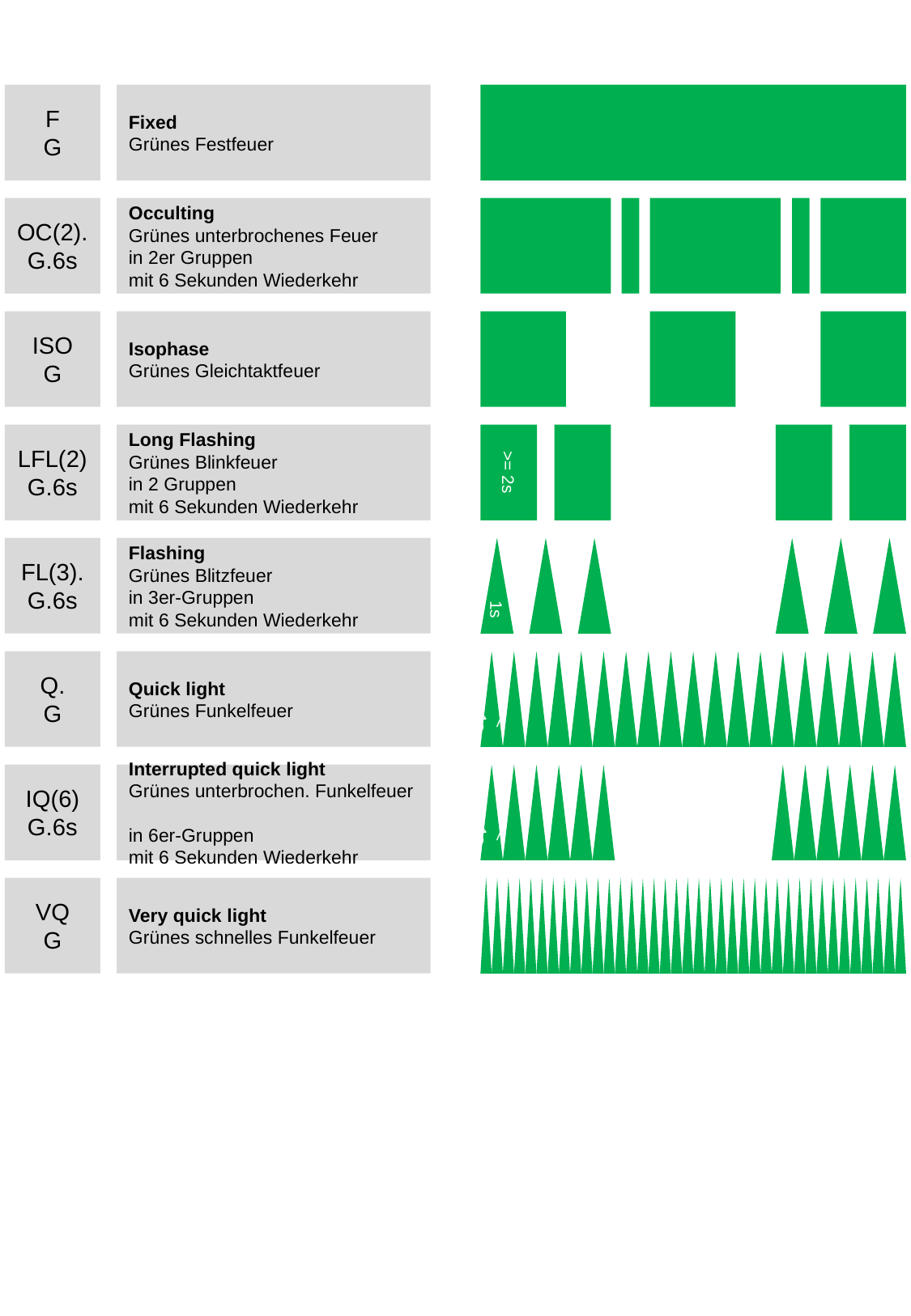

F
G
Fixed
Grünes Festfeuer
Occulting
Grünes unterbrochenes Feuer
in 2er Gruppen
mit 6 Sekunden Wiederkehr
Isophase
Grünes Gleichtaktfeuer
Long Flashing
Grünes Blinkfeuer
in 2 Gruppen
mit 6 Sekunden Wiederkehr
Flashing
Grünes Blitzfeuer
in 3er-Gruppen
mit 6 Sekunden Wiederkehr
Quick light
Grünes Funkelfeuer
Interrupted quick light
Grünes unterbrochen. Funkelfeuer
in 6er-Gruppen
mit 6 Sekunden Wiederkehr
Very quick light
Grünes schnelles Funkelfeuer

OC(2).
G.6s

ISO
G

LFL(2)
G.6s
>= 2s

FL(3).
G.6s
1s

Q.
G
< 1s

IQ(6)
G.6s
< 1s

VQ
G